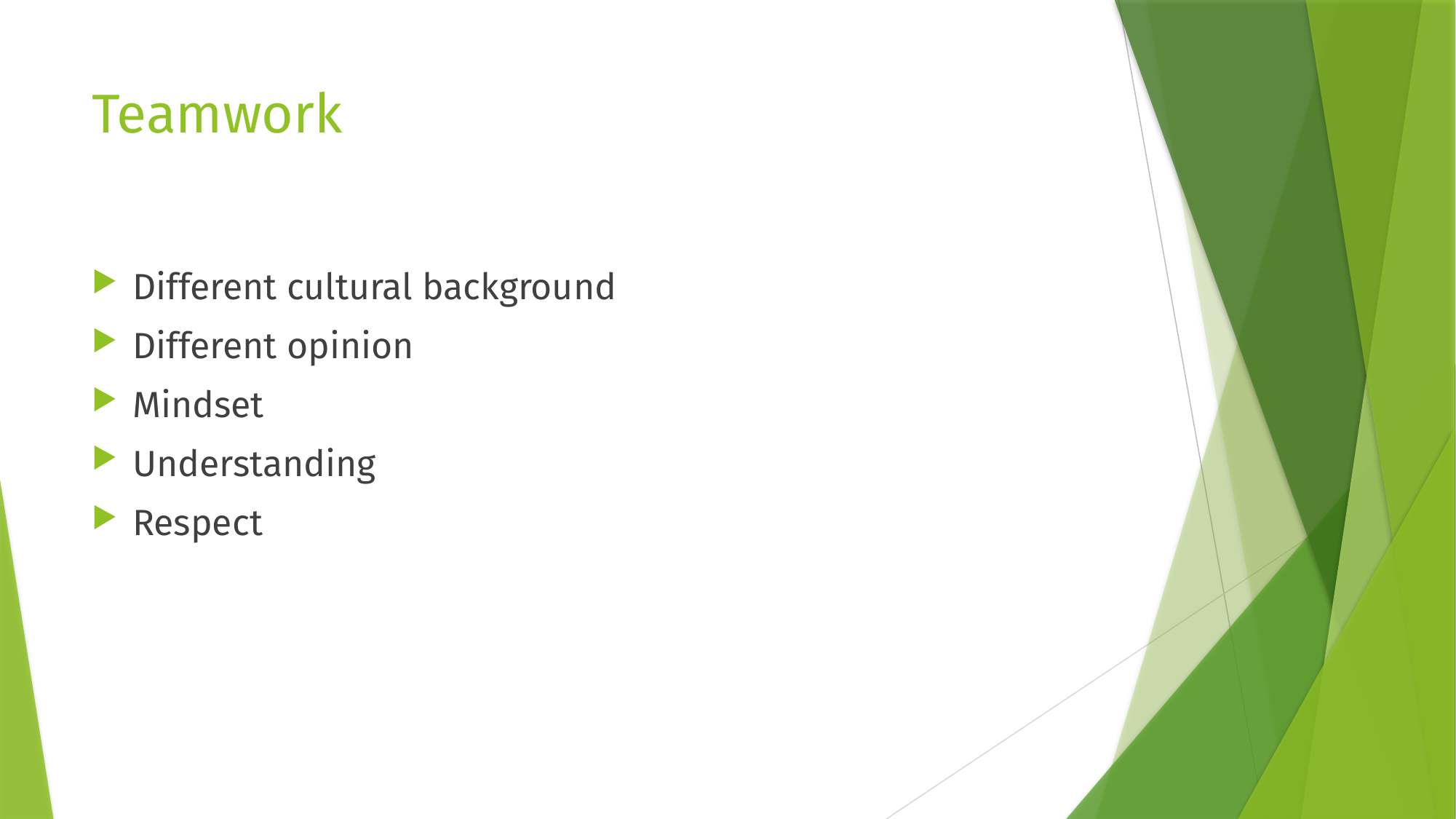

# Teamwork
Different cultural background
Different opinion
Mindset
Understanding
Respect